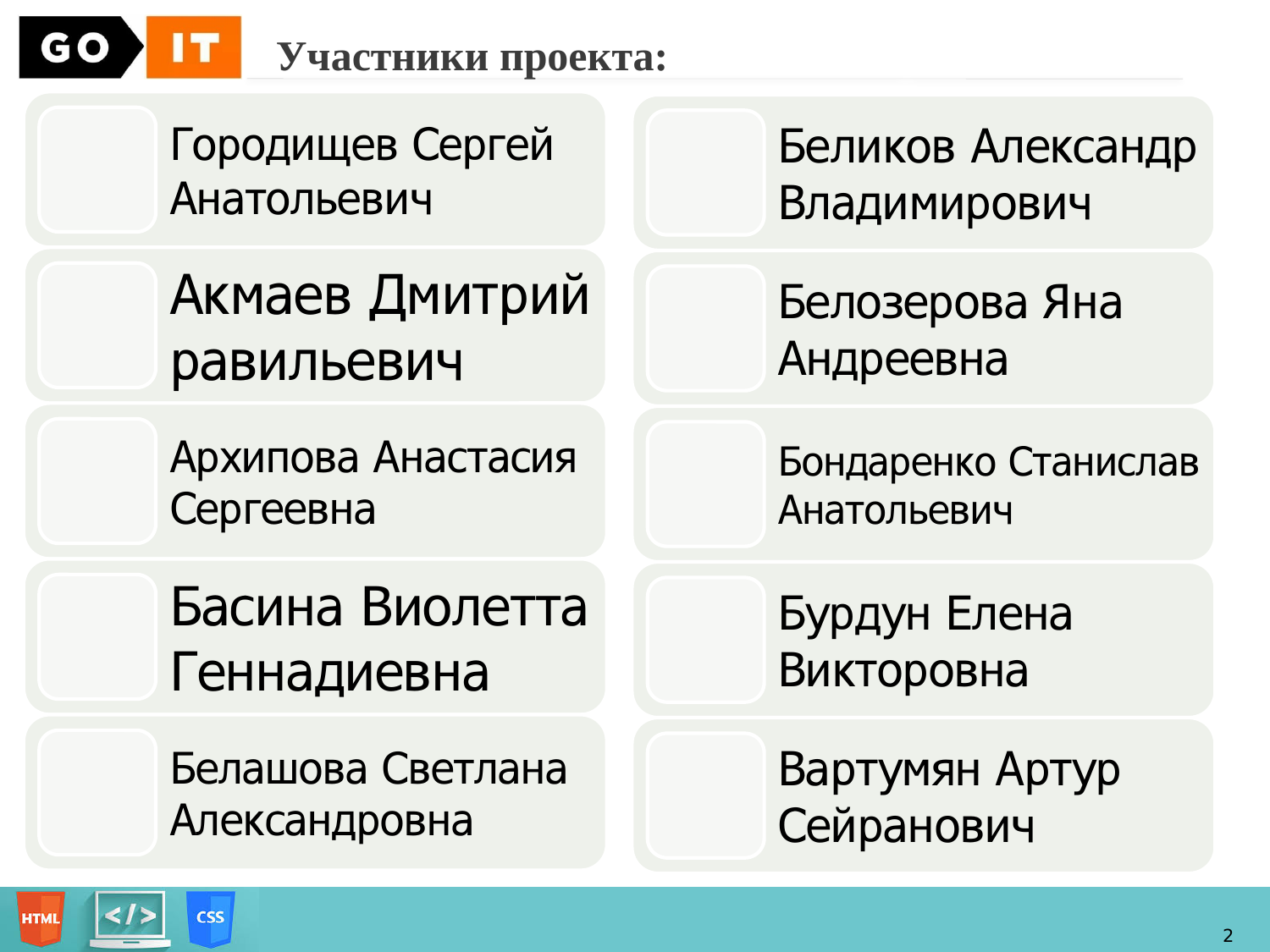

# Участники проекта:
Городищев Сергей Анатольевич
Акмаев Дмитрий равильевич
Архипова Анастасия Сергеевна
Басина Виолетта Геннадиевна
Белашова Светлана Александровна
Беликов Александр Владимирович
Белозерова Яна Андреевна
Бондаренко Станислав Анатольевич
Бурдун Елена Викторовна
Вартумян Артур Сейранович
2